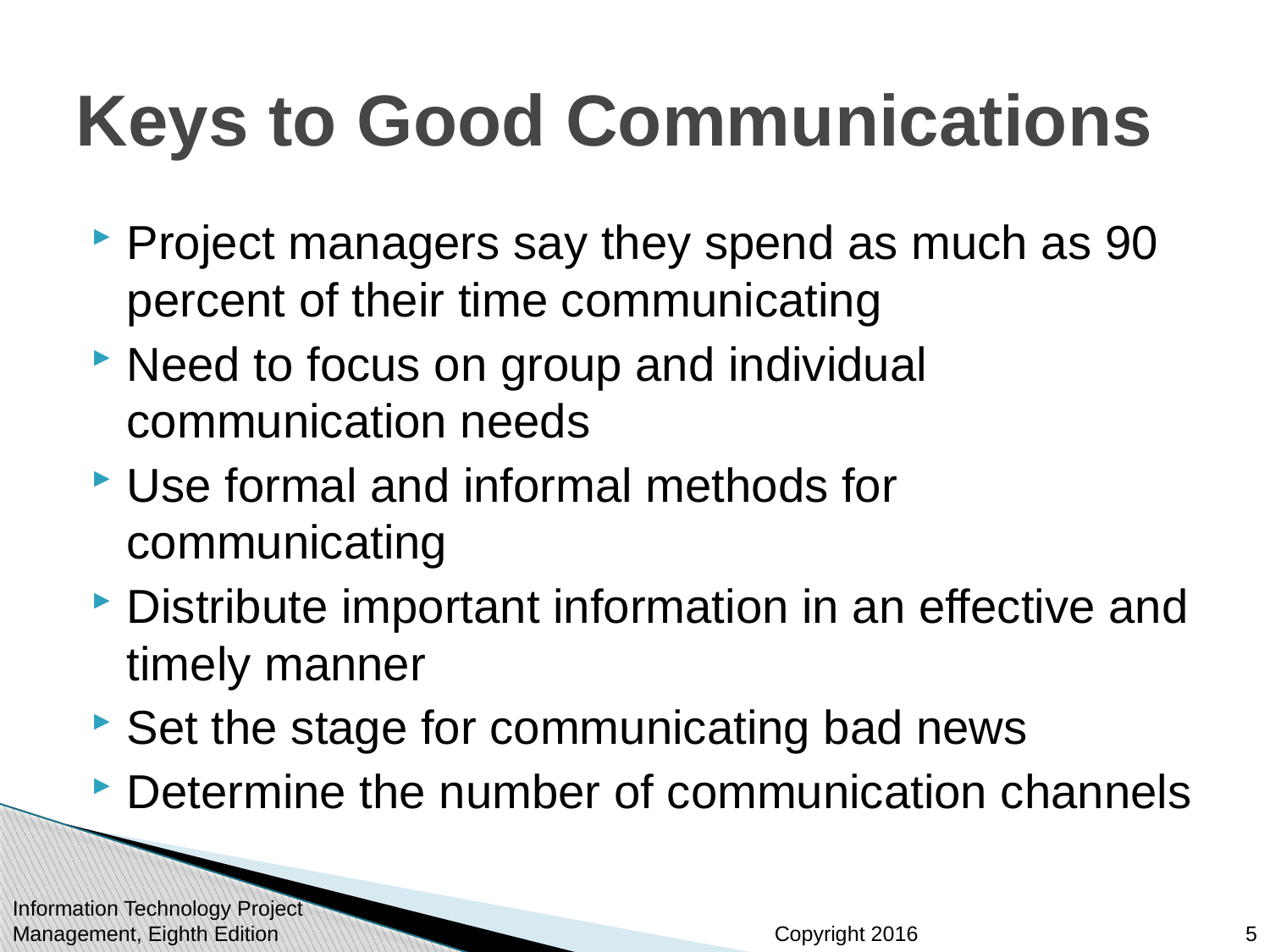

# Keys to Good Communications
Project managers say they spend as much as 90 percent of their time communicating
Need to focus on group and individual communication needs
Use formal and informal methods for communicating
Distribute important information in an effective and timely manner
Set the stage for communicating bad news
Determine the number of communication channels
Information Technology Project Management, Eighth Edition
5